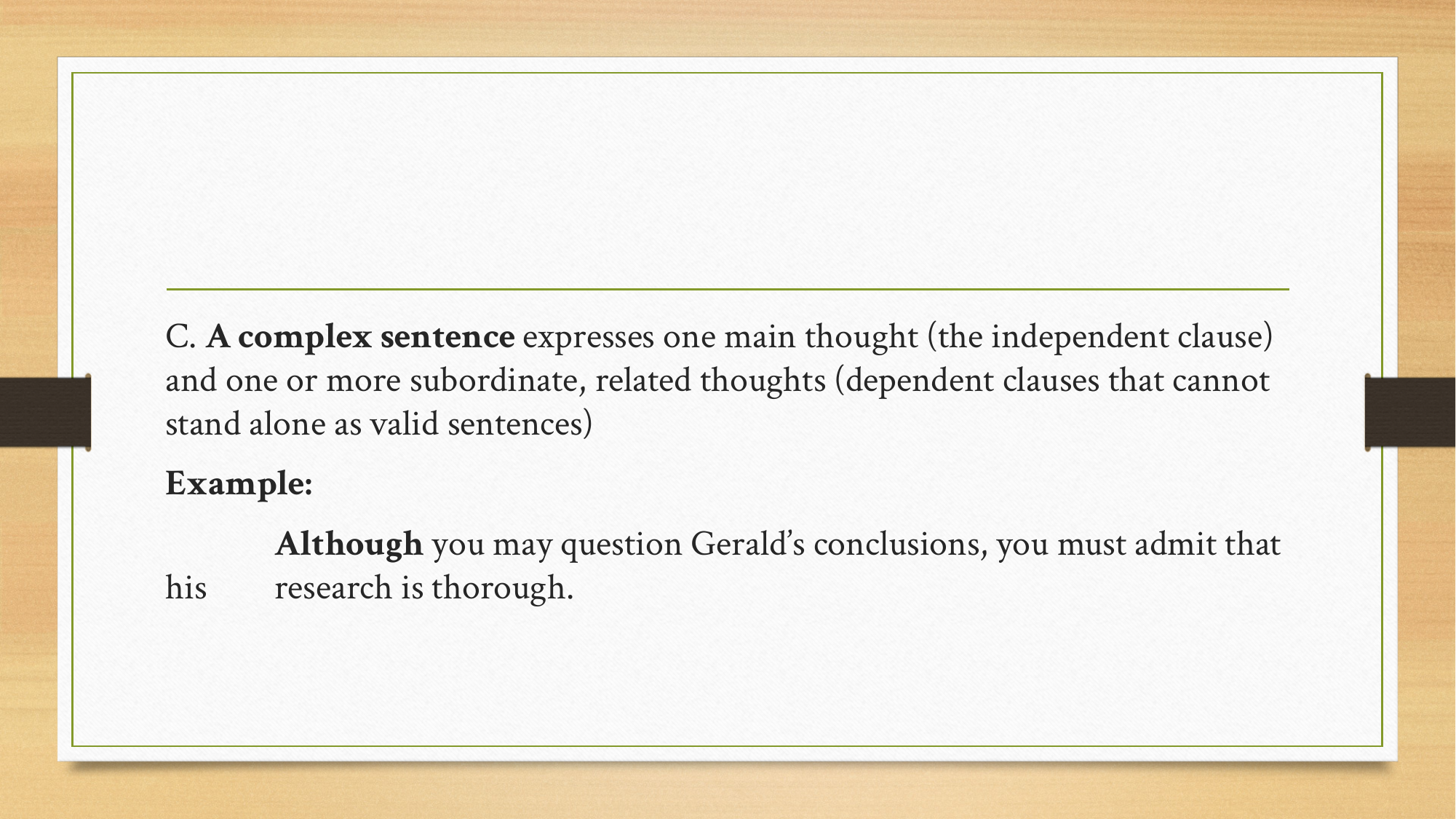

#
C. A complex sentence expresses one main thought (the independent clause) and one or more subordinate, related thoughts (dependent clauses that cannot stand alone as valid sentences)
Example:
	Although you may question Gerald’s conclusions, you must admit that his 	research is thorough.